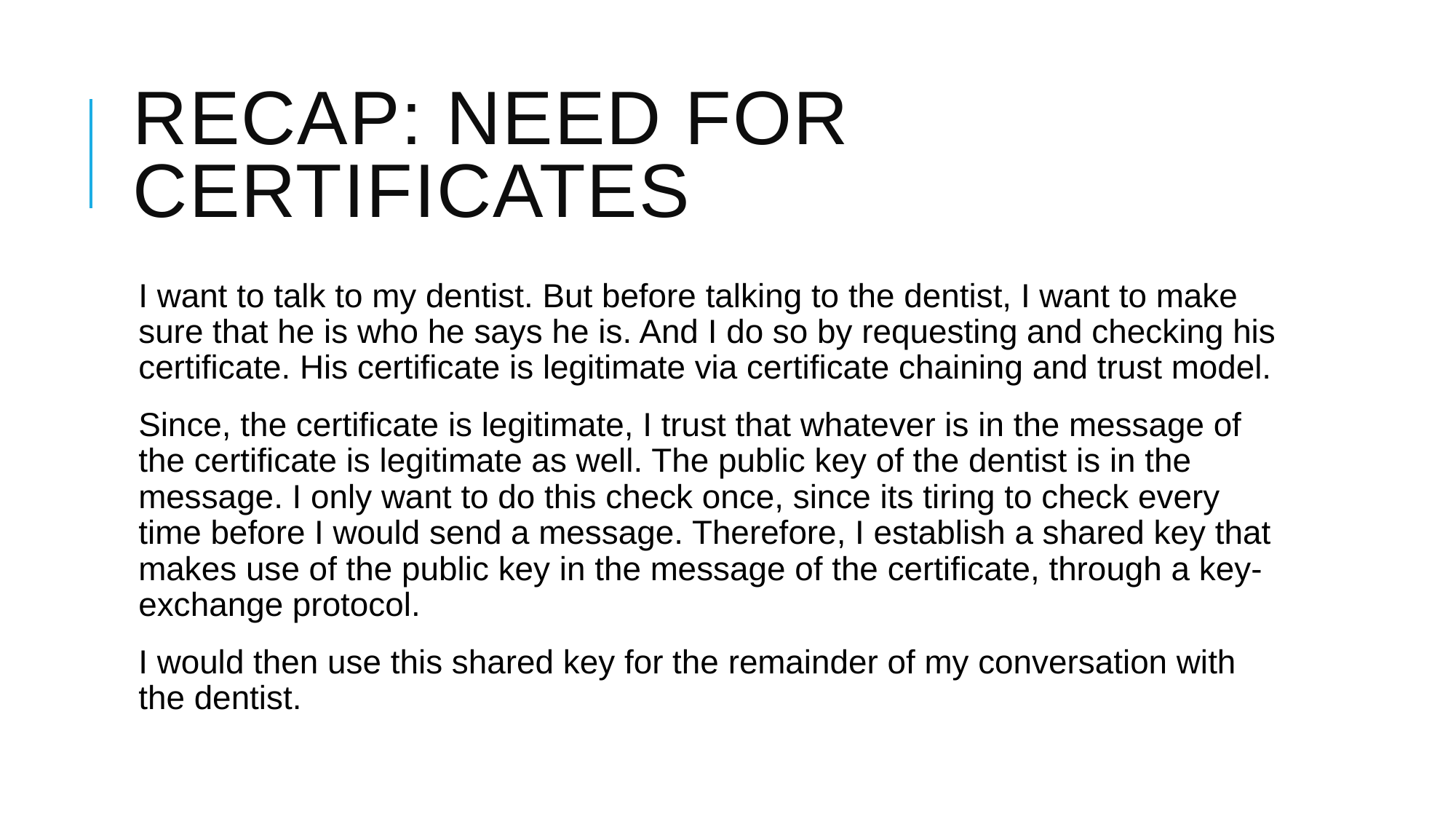

# RECAP: Need for certificates
I want to talk to my dentist. But before talking to the dentist, I want to make sure that he is who he says he is. And I do so by requesting and checking his certificate. His certificate is legitimate via certificate chaining and trust model.
Since, the certificate is legitimate, I trust that whatever is in the message of the certificate is legitimate as well. The public key of the dentist is in the message. I only want to do this check once, since its tiring to check every time before I would send a message. Therefore, I establish a shared key that makes use of the public key in the message of the certificate, through a key-exchange protocol.
I would then use this shared key for the remainder of my conversation with the dentist.